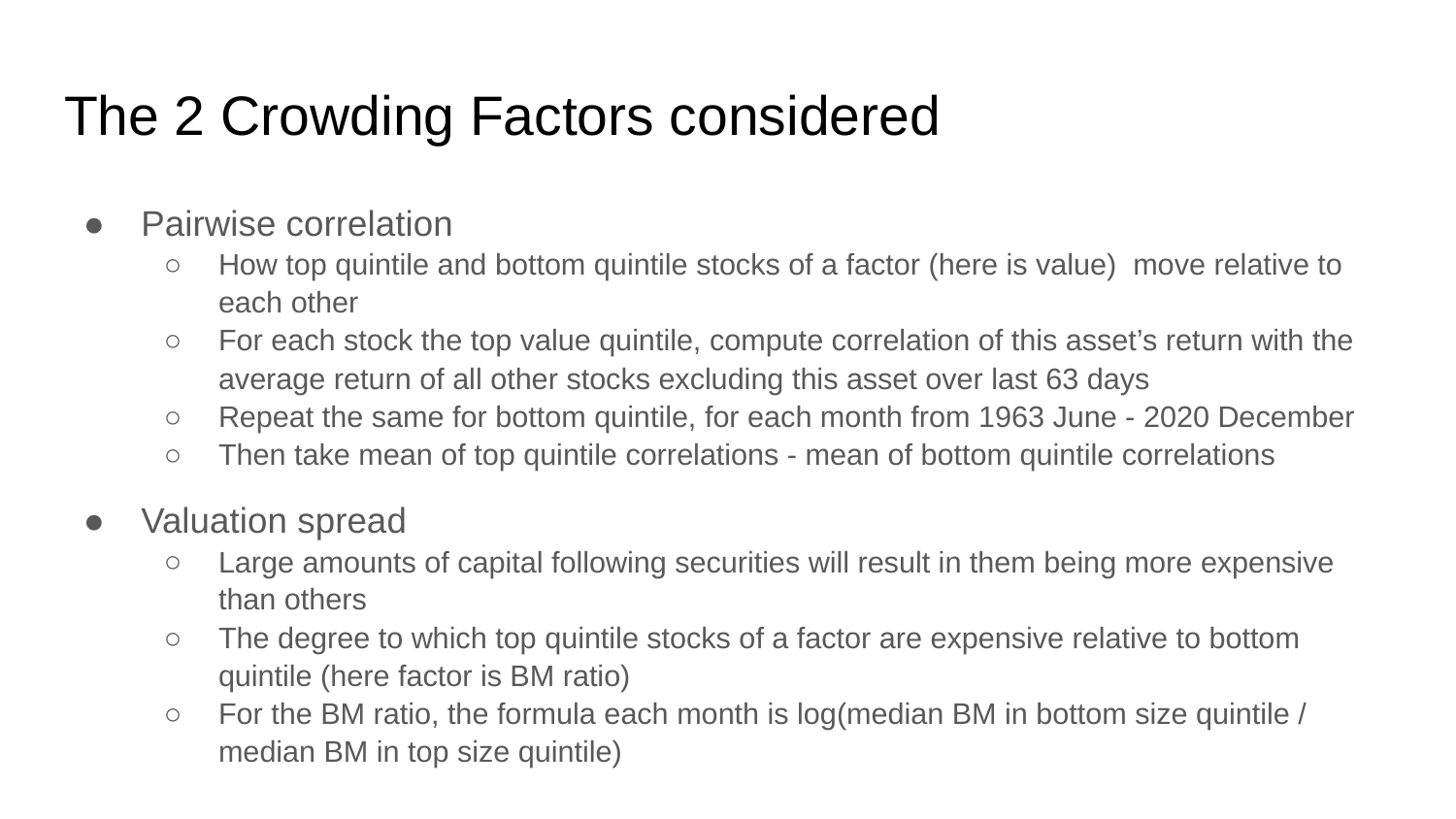

# The 2 Crowding Factors considered
Pairwise correlation
How top quintile and bottom quintile stocks of a factor (here is value)  move relative to each other
For each stock the top value quintile, compute correlation of this asset’s return with the average return of all other stocks excluding this asset over last 63 days
Repeat the same for bottom quintile, for each month from 1963 June - 2020 December
Then take mean of top quintile correlations - mean of bottom quintile correlations
Valuation spread
Large amounts of capital following securities will result in them being more expensive than others
The degree to which top quintile stocks of a factor are expensive relative to bottom quintile (here factor is BM ratio)
For the BM ratio, the formula each month is log(median BM in bottom size quintile / median BM in top size quintile)